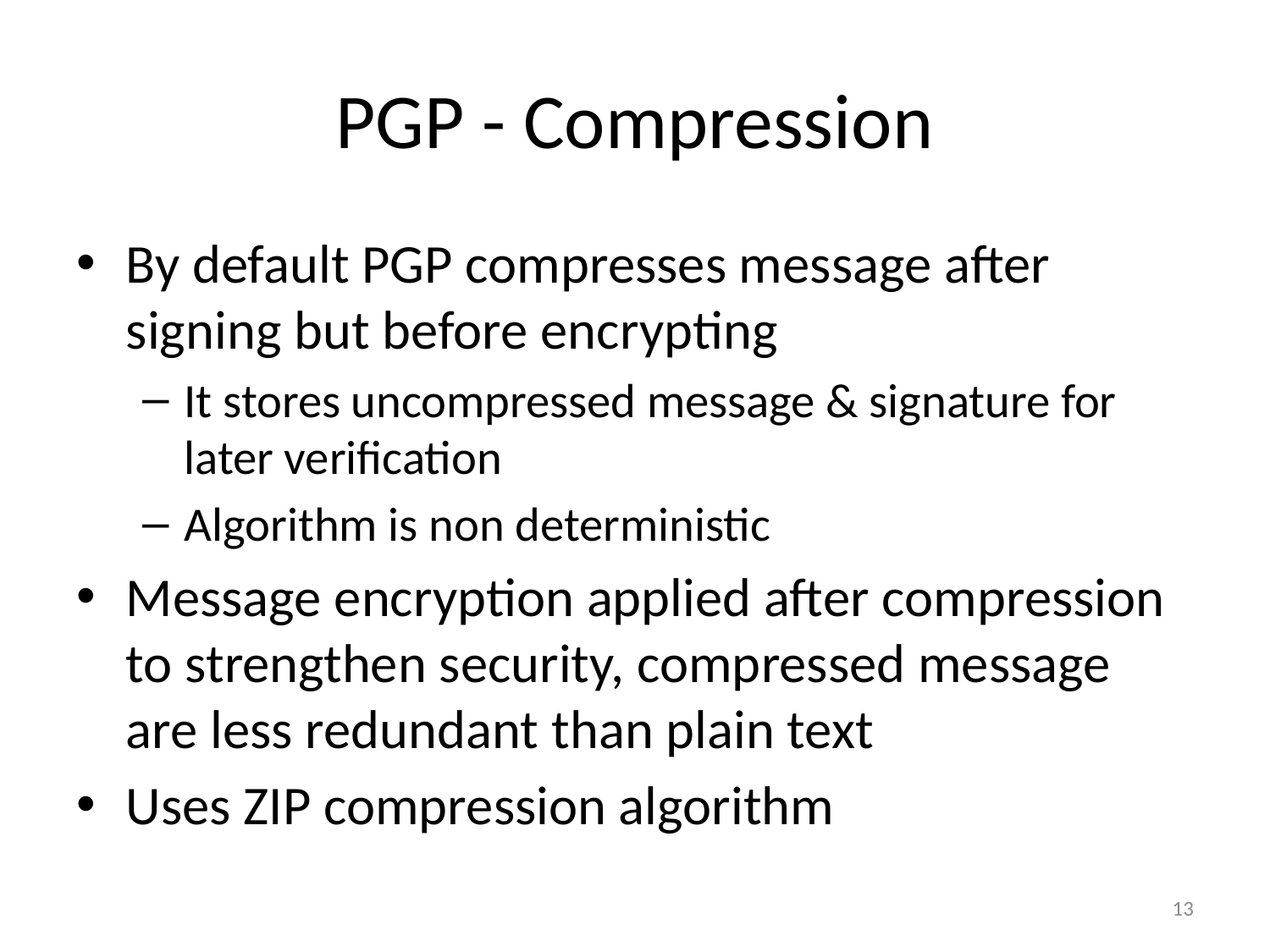

# PGP - Compression
By default PGP compresses message after signing but before encrypting
It stores uncompressed message & signature for later verification
Algorithm is non deterministic
Message encryption applied after compression to strengthen security, compressed message are less redundant than plain text
Uses ZIP compression algorithm
13